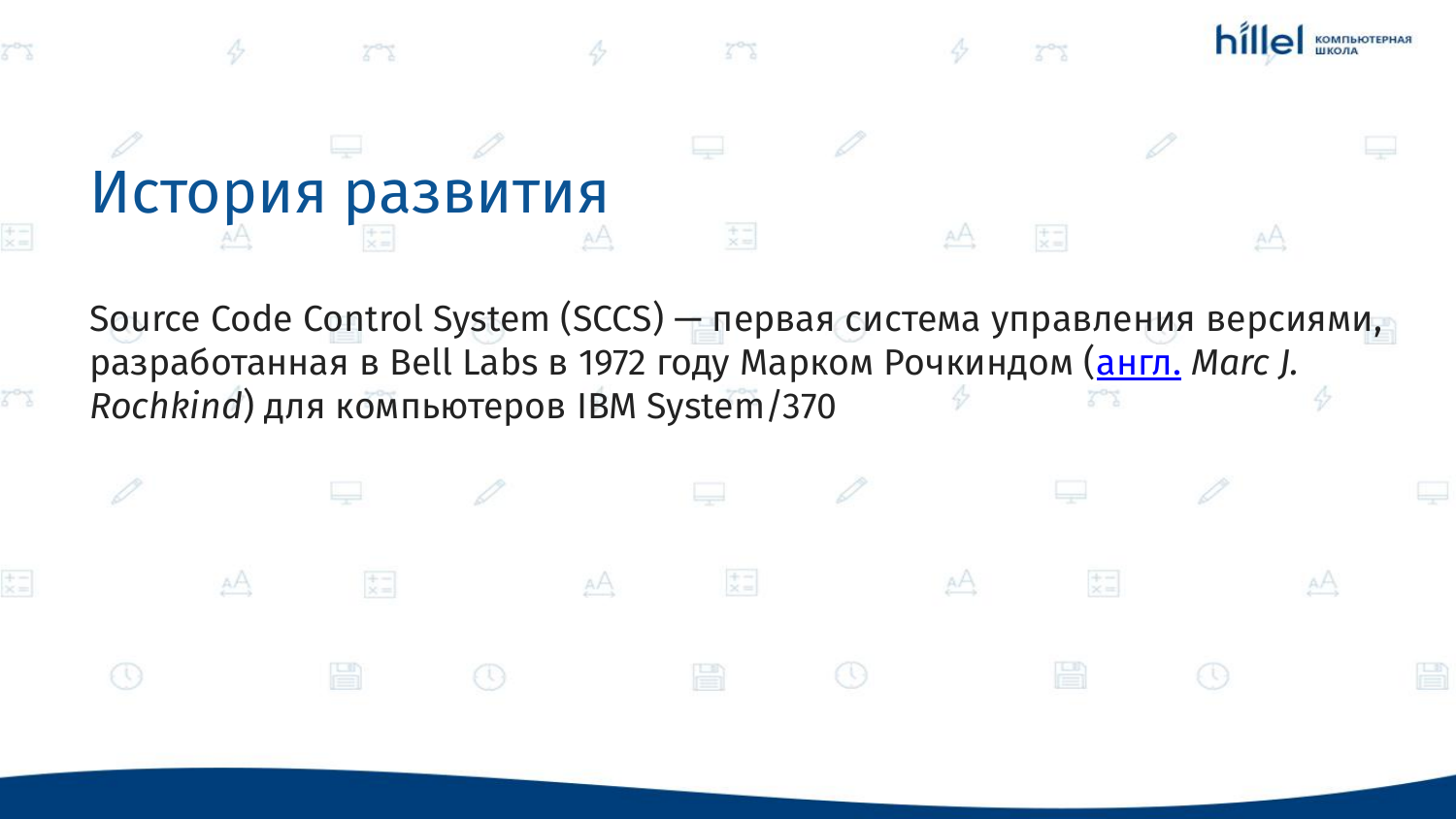

История развития
Source Code Control System (SCCS) — первая система управления версиями, разработанная в Bell Labs в 1972 году Марком Рочкиндом (англ. Marc J. Rochkind) для компьютеров IBM System/370